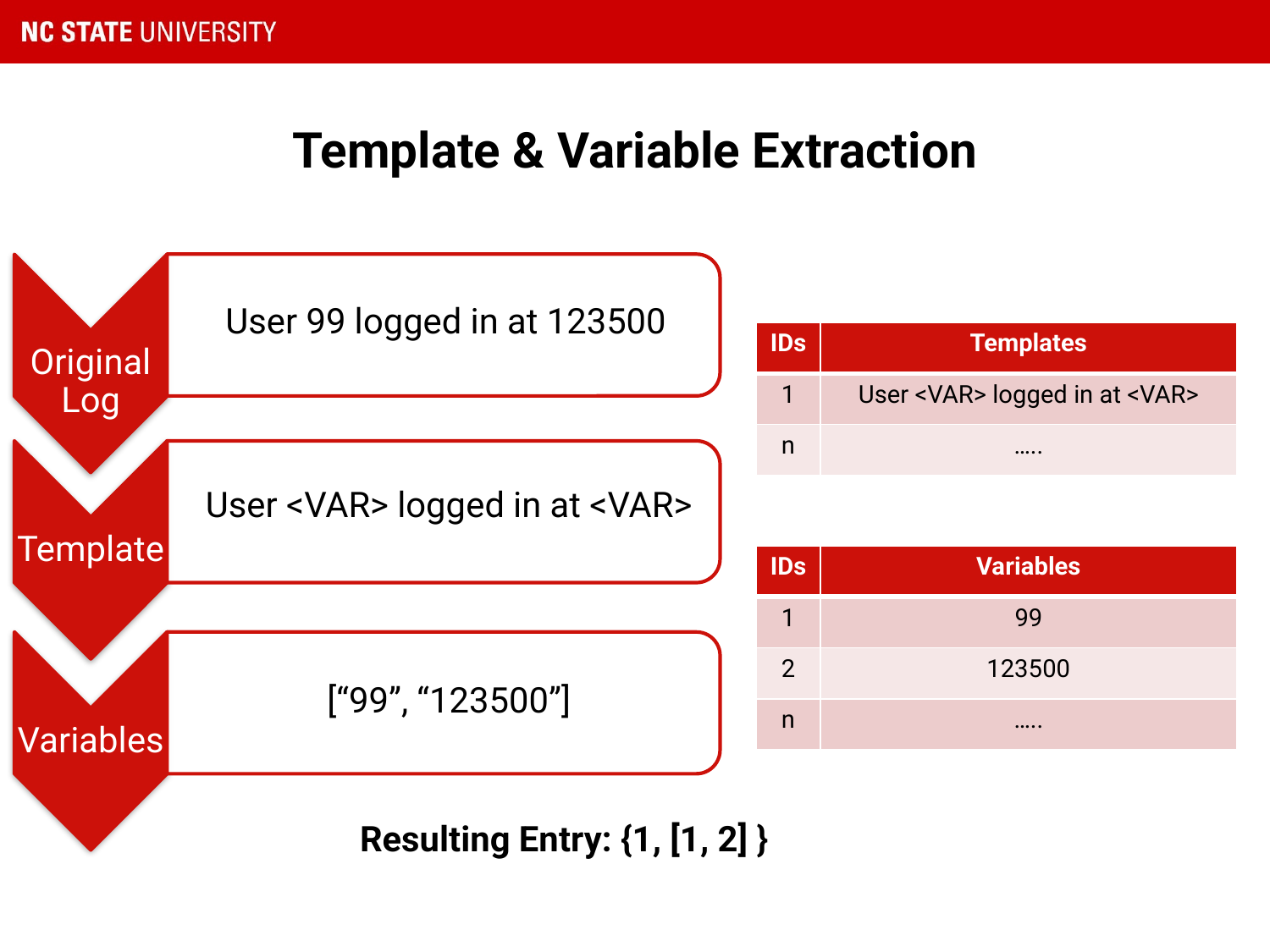

# Template & Variable Extraction
Original
Log
Template
Variables
User 99 logged in at 123500
| IDs | Templates |
| --- | --- |
| 1 | User <VAR> logged in at <VAR> |
| n | ….. |
User <VAR> logged in at <VAR>
| IDs | Variables |
| --- | --- |
| 1 | 99 |
| 2 | 123500 |
| n | ….. |
[“99”, “123500”]
Resulting Entry: {1, [1, 2] }